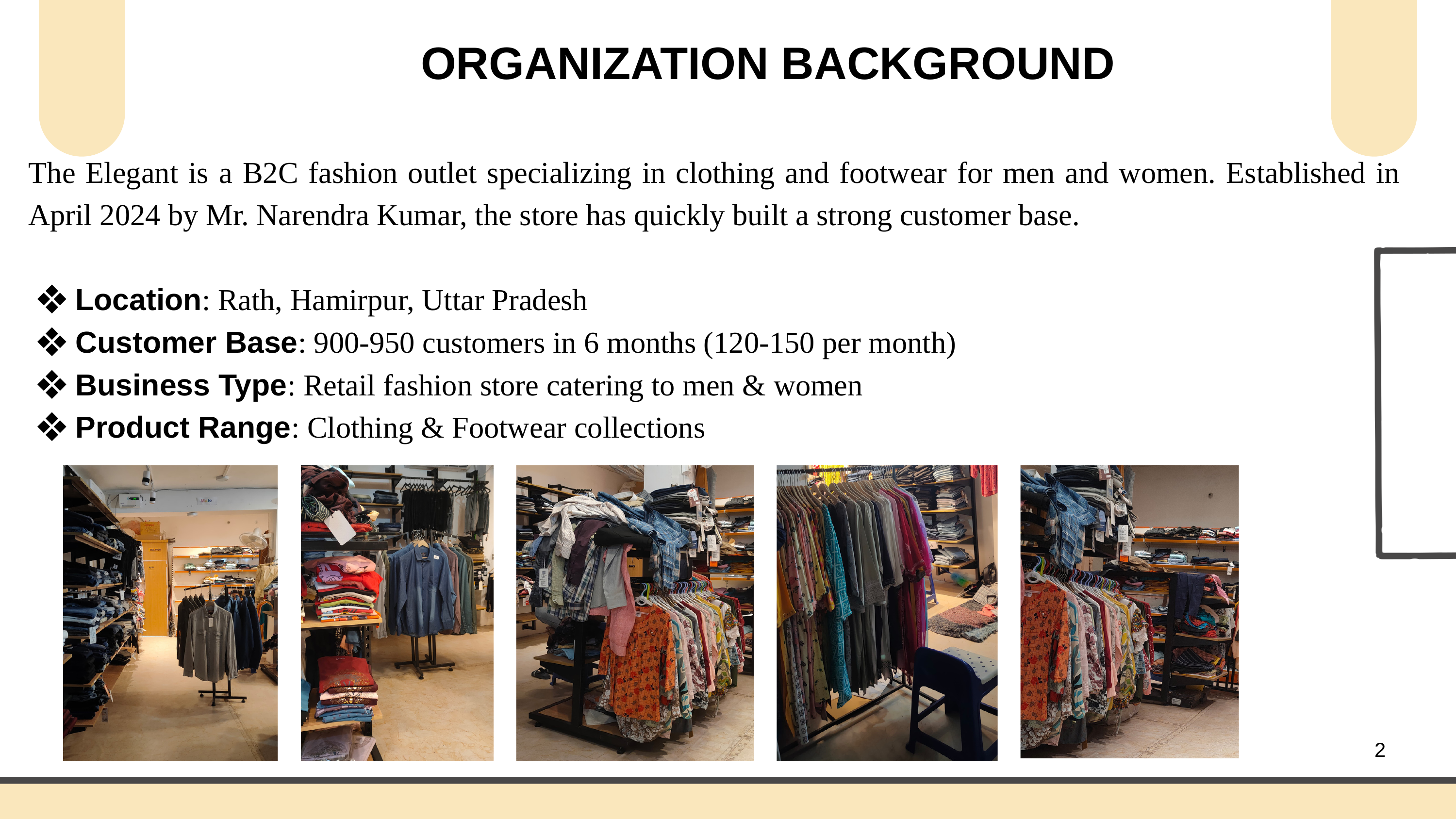

ORGANIZATION BACKGROUND
The Elegant is a B2C fashion outlet specializing in clothing and footwear for men and women. Established in April 2024 by Mr. Narendra Kumar, the store has quickly built a strong customer base.

 ❖ Location: Rath, Hamirpur, Uttar Pradesh
 ❖ Customer Base: 900-950 customers in 6 months (120-150 per month)
 ❖ Business Type: Retail fashion store catering to men & women
 ❖ Product Range: Clothing & Footwear collections

2